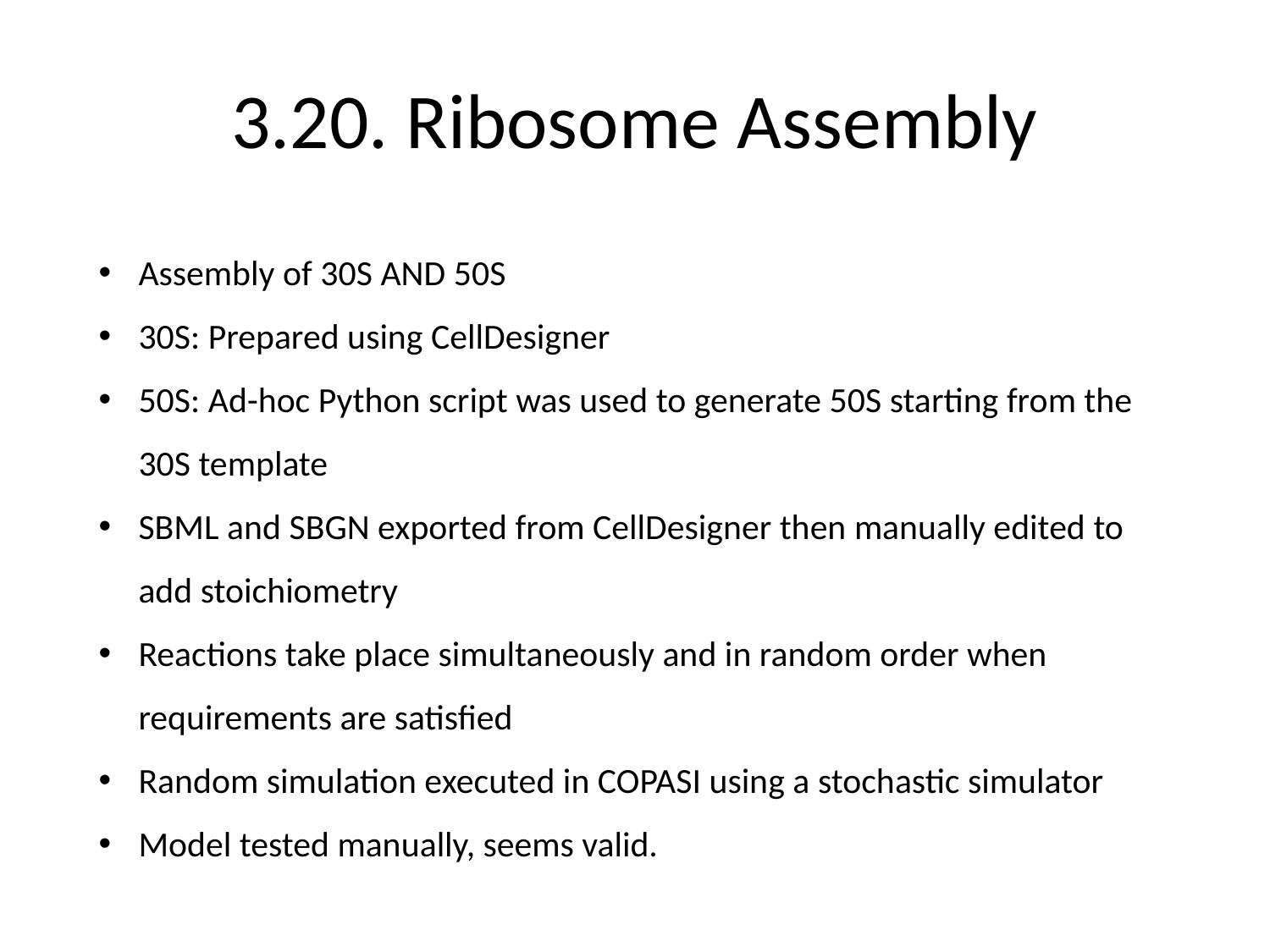

# 3.20. Ribosome Assembly
Assembly of 30S AND 50S
30S: Prepared using CellDesigner
50S: Ad-hoc Python script was used to generate 50S starting from the 30S template
SBML and SBGN exported from CellDesigner then manually edited to add stoichiometry
Reactions take place simultaneously and in random order when requirements are satisfied
Random simulation executed in COPASI using a stochastic simulator
Model tested manually, seems valid.